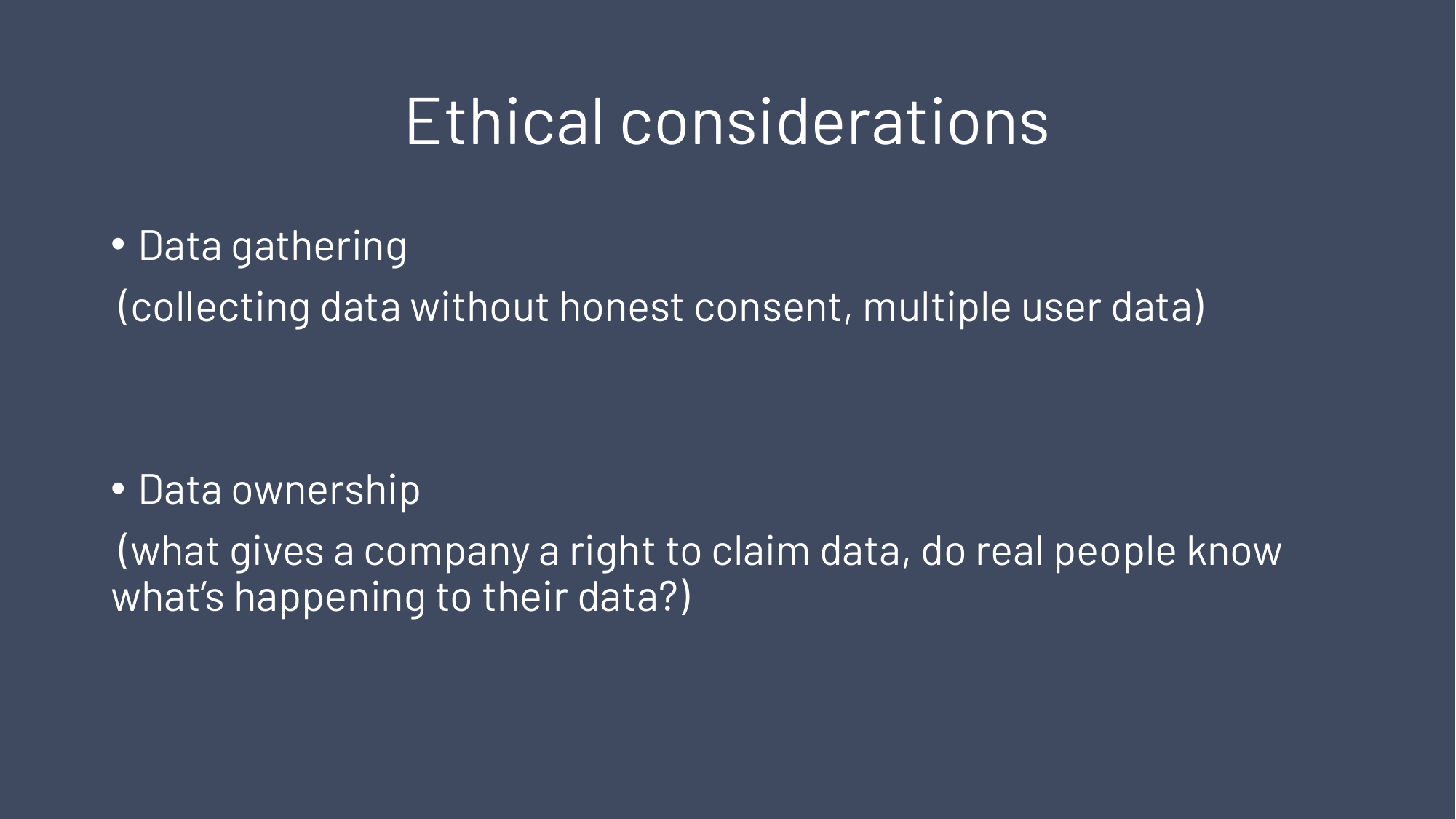

# Ethical considerations
Data gathering
 (collecting data without honest consent, multiple user data)

Data ownership
 (what gives a company a right to claim data, do real people know what’s happening to their data?)